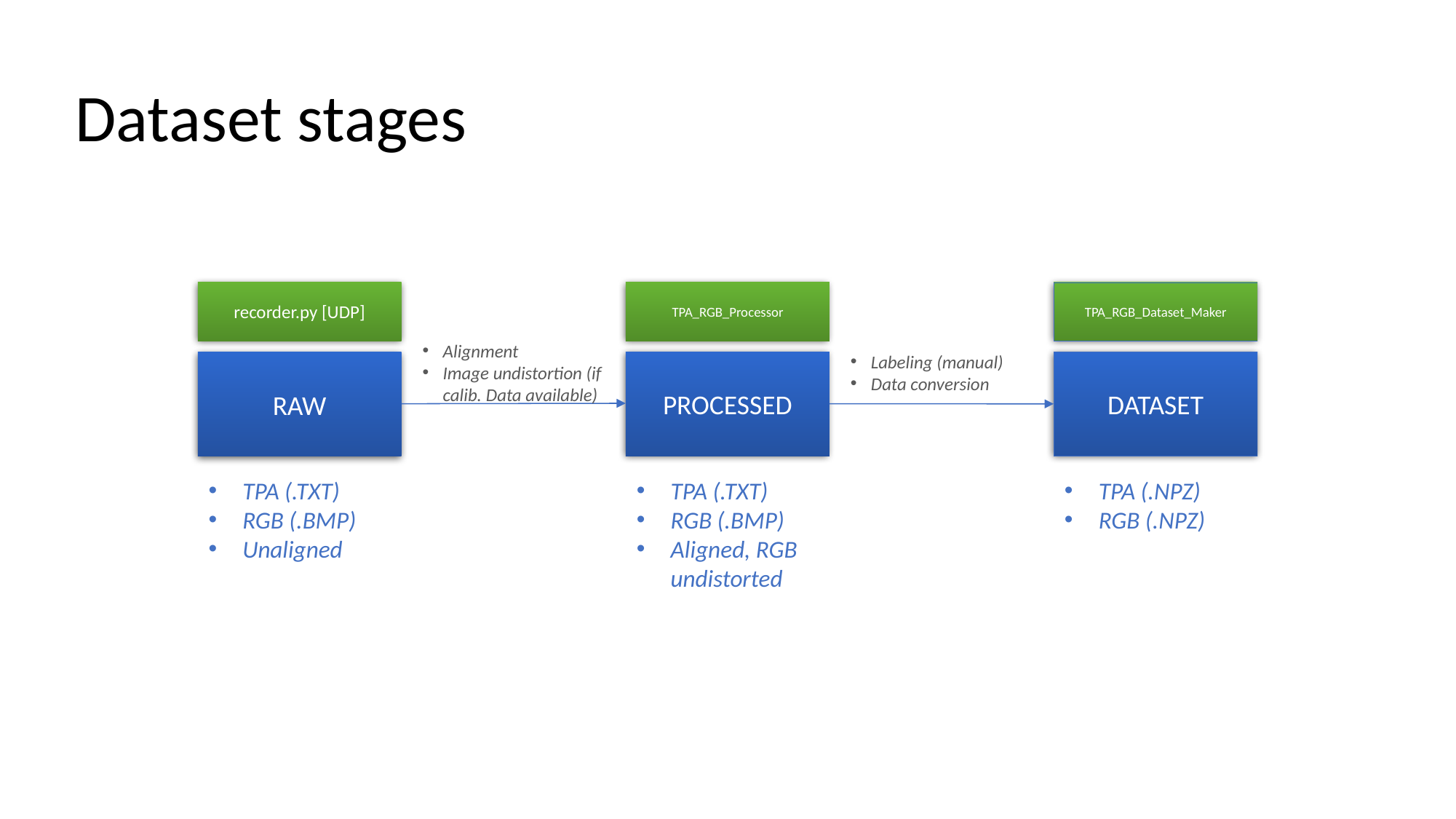

Dataset stages
recorder.py [UDP]
TPA_RGB_Processor
TPA_RGB_Dataset_Maker
Alignment
Image undistortion (if calib. Data available)
Labeling (manual)
Data conversion
PROCESSED
DATASET
RAW

TPA (.TXT)
RGB (.BMP)
Unaligned
TPA (.TXT)
RGB (.BMP)
Aligned, RGB undistorted
TPA (.NPZ)
RGB (.NPZ)